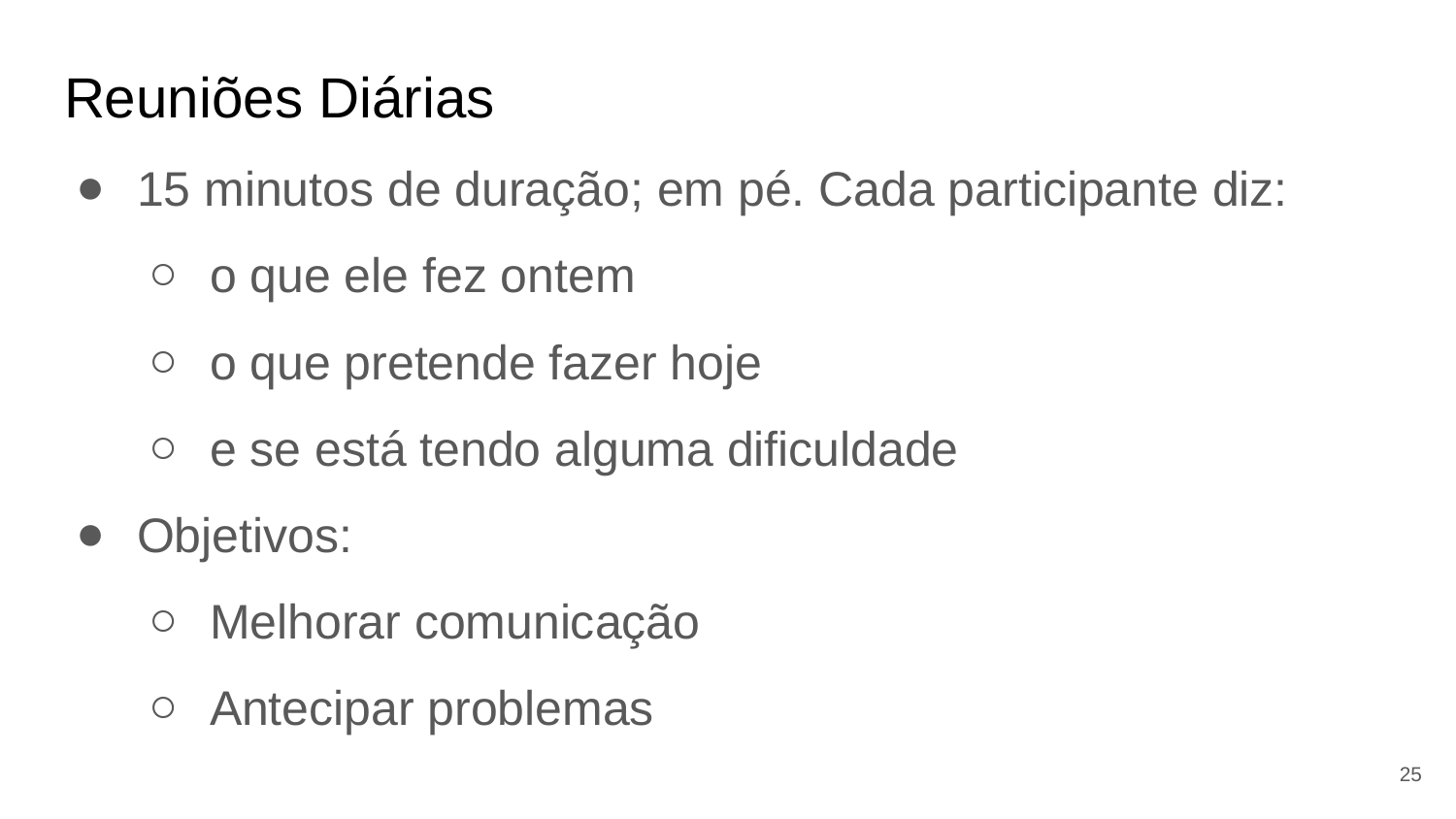

# Reuniões Diárias
15 minutos de duração; em pé. Cada participante diz:
o que ele fez ontem
o que pretende fazer hoje
e se está tendo alguma dificuldade
Objetivos:
Melhorar comunicação
Antecipar problemas

25